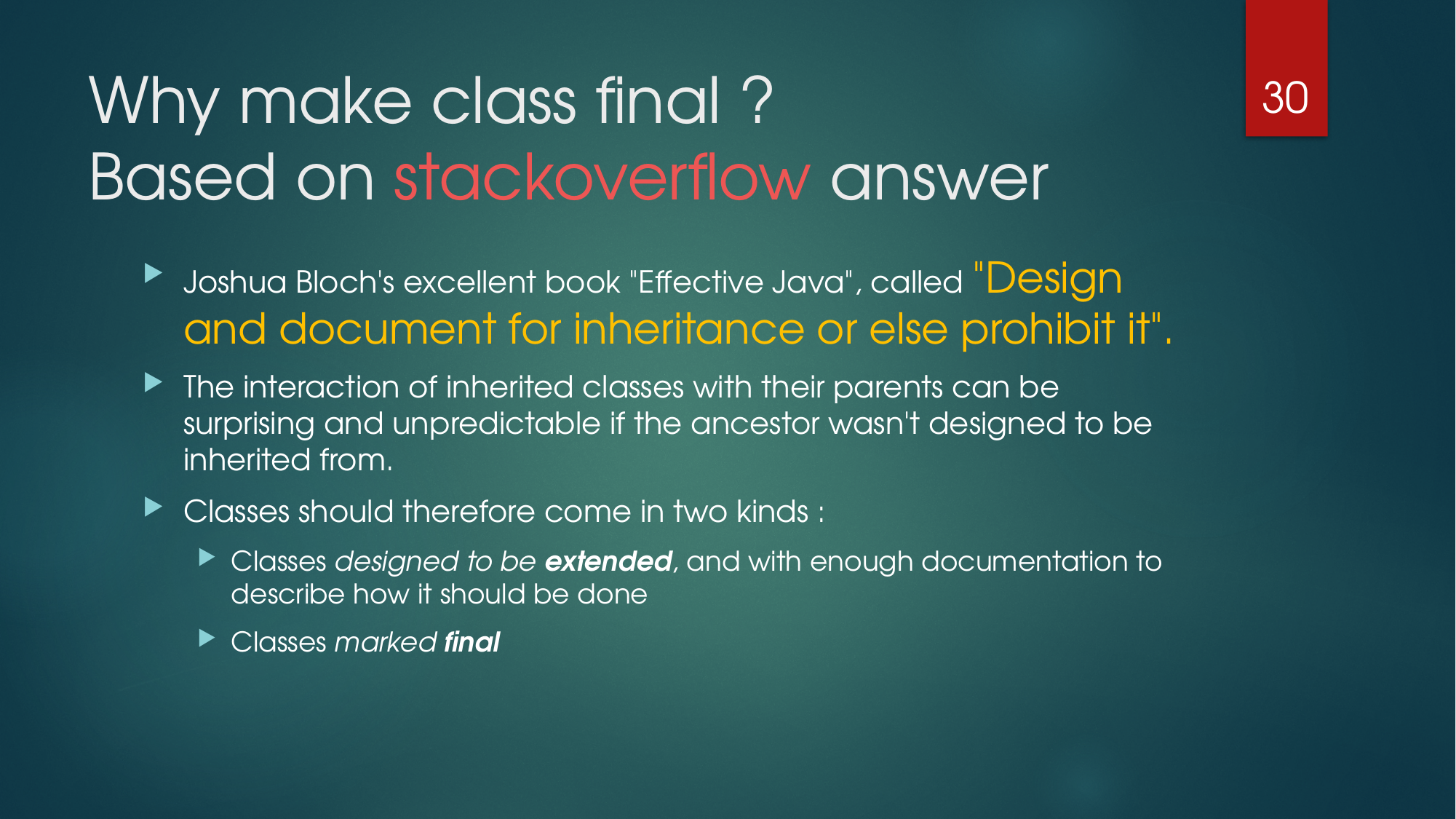

30
# Why make class final ? Based on stackoverflow answer
Joshua Bloch's excellent book "Effective Java", called "Design and document for inheritance or else prohibit it".
The interaction of inherited classes with their parents can be surprising and unpredictable if the ancestor wasn't designed to be inherited from.
Classes should therefore come in two kinds :
Classes designed to be extended, and with enough documentation to describe how it should be done
Classes marked final